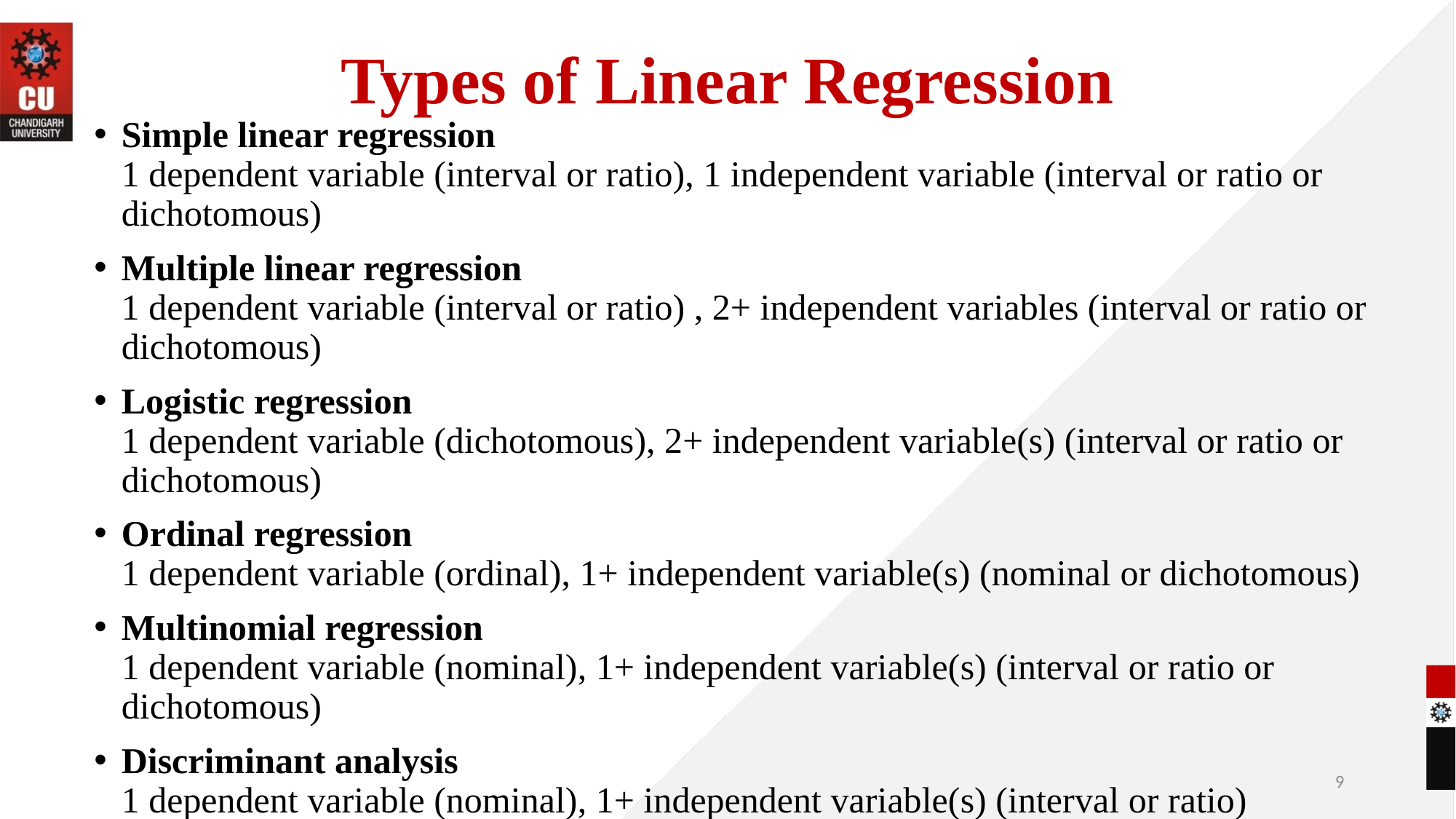

# Types of Linear Regression
Simple linear regression
1 dependent variable (interval or ratio), 1 independent variable (interval or ratio or dichotomous)
Multiple linear regression
1 dependent variable (interval or ratio) , 2+ independent variables (interval or ratio or dichotomous)
Logistic regression
1 dependent variable (dichotomous), 2+ independent variable(s) (interval or ratio or dichotomous)
Ordinal regression
1 dependent variable (ordinal), 1+ independent variable(s) (nominal or dichotomous)
Multinomial regression
1 dependent variable (nominal), 1+ independent variable(s) (interval or ratio or dichotomous)
Discriminant analysis
1 dependent variable (nominal), 1+ independent variable(s) (interval or ratio)
9